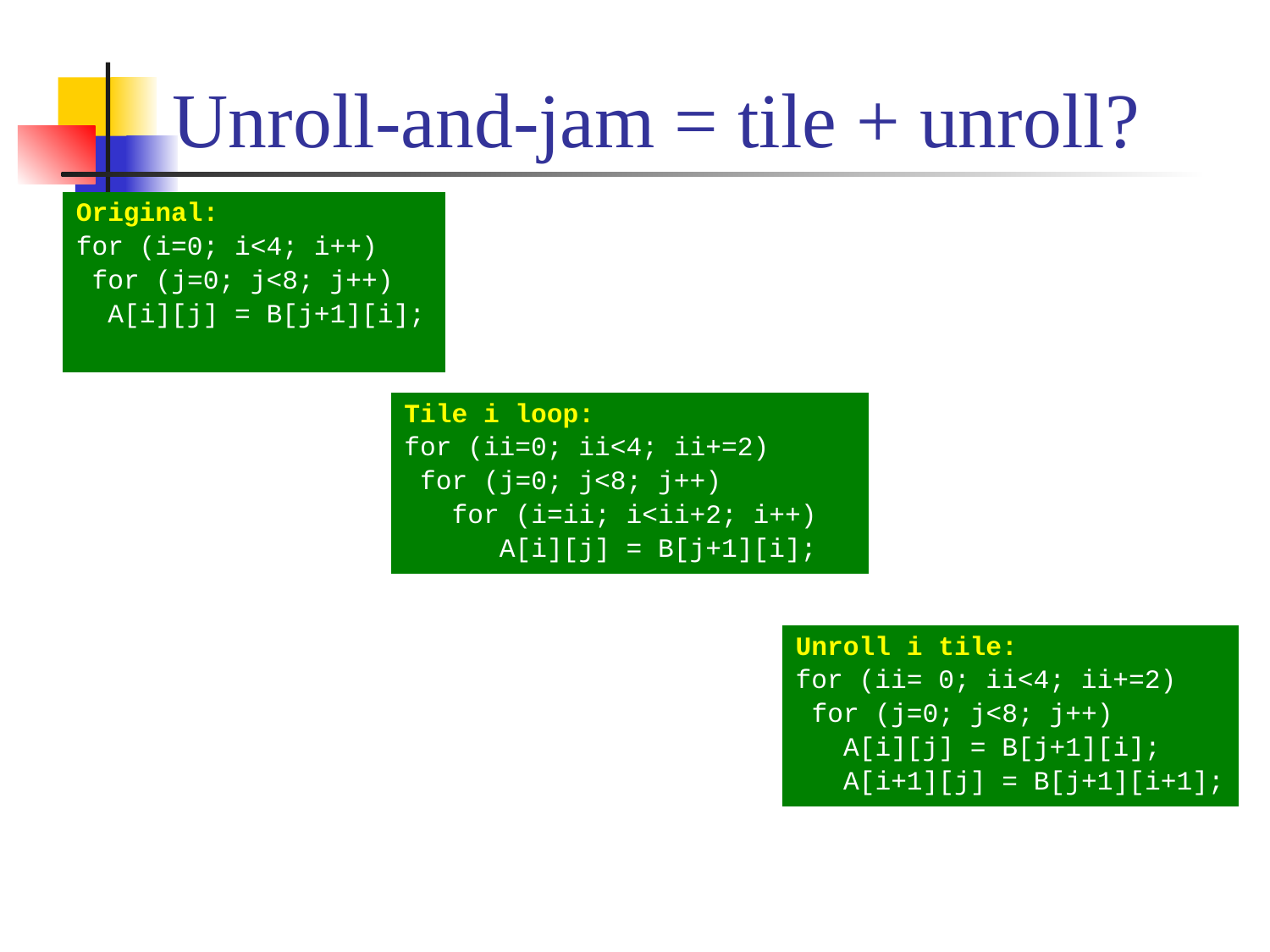

# Unroll-and-jam = tile + unroll?

Original:
for (i=0; i<4; i++)
 for (j=0; j<8; j++)
  A[i][j] = B[j+1][i];
Tile i loop:
for (ii=0; ii<4; ii+=2)
 for (j=0; j<8; j++)
   for (i=ii; i<ii+2; i++)
      A[i][j] = B[j+1][i];
Unroll i tile:
for (ii= 0; ii<4; ii+=2)
 for (j=0; j<8; j++)
   A[i][j] = B[j+1][i];
   A[i+1][j] = B[j+1][i+1];